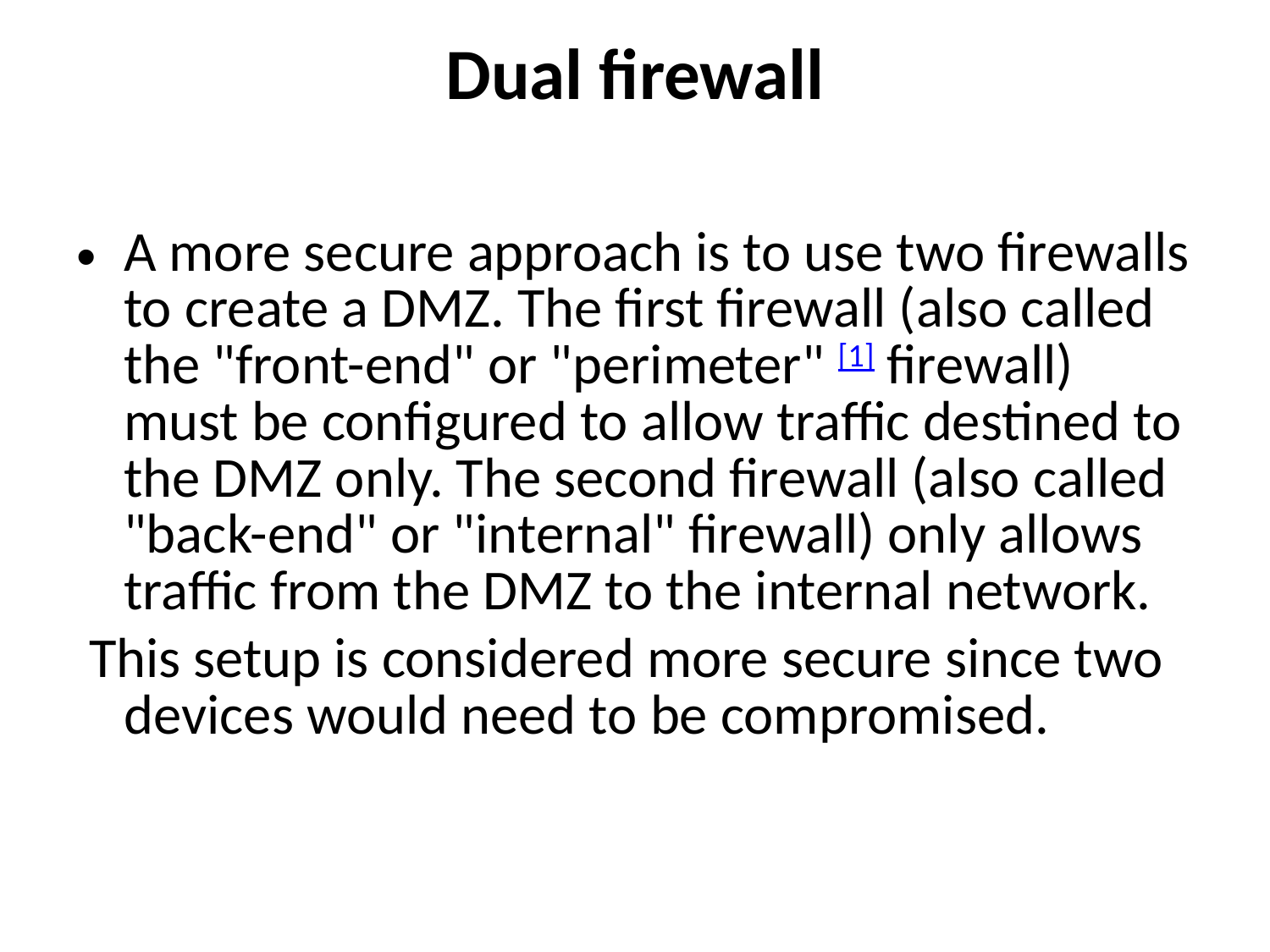

# Dual firewall
A more secure approach is to use two firewalls to create a DMZ. The first firewall (also called the "front-end" or "perimeter" [1] firewall) must be configured to allow traffic destined to the DMZ only. The second firewall (also called "back-end" or "internal" firewall) only allows traffic from the DMZ to the internal network.
 This setup is considered more secure since two devices would need to be compromised.